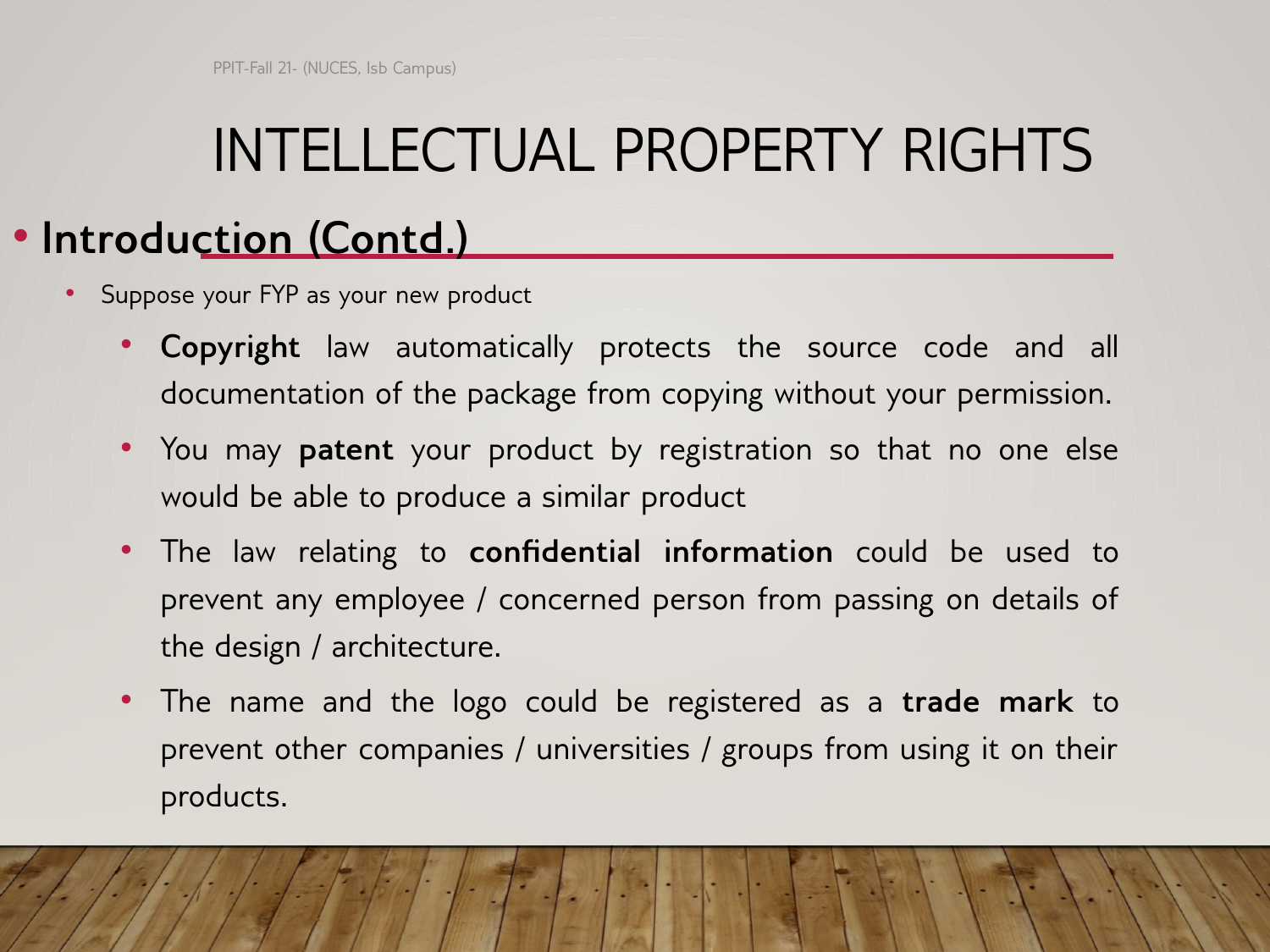

PPIT-Fall 21- (NUCES, Isb Campus)
# Intellectual Property Rights
Introduction (Contd.)
Suppose your FYP as your new product
Copyright law automatically protects the source code and all documentation of the package from copying without your permission.
You may patent your product by registration so that no one else would be able to produce a similar product
The law relating to confidential information could be used to prevent any employee / concerned person from passing on details of the design / architecture.
The name and the logo could be registered as a trade mark to prevent other companies / universities / groups from using it on their products.